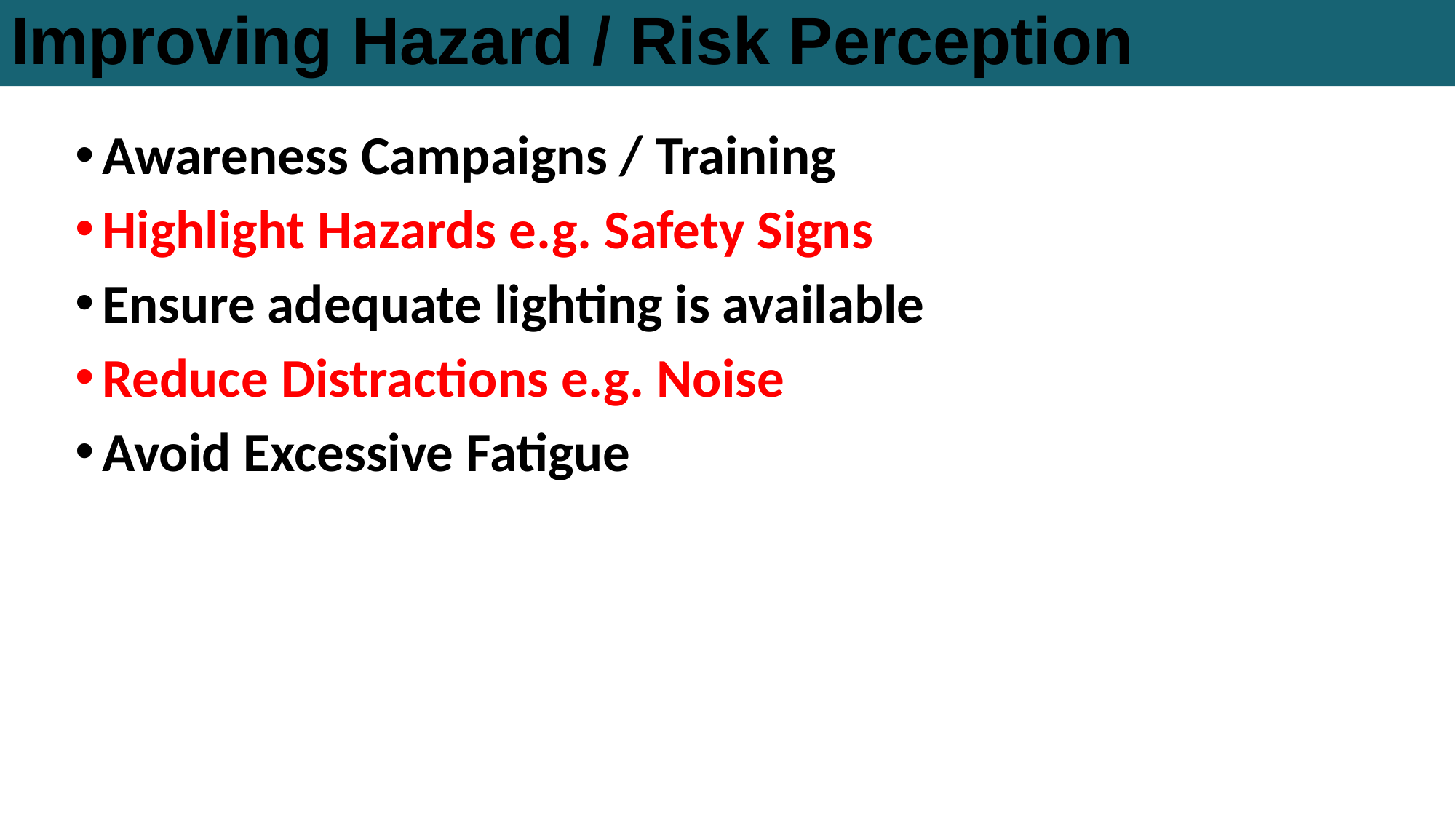

# Improving Hazard / Risk Perception
Awareness Campaigns / Training
Highlight Hazards e.g. Safety Signs
Ensure adequate lighting is available
Reduce Distractions e.g. Noise
Avoid Excessive Fatigue